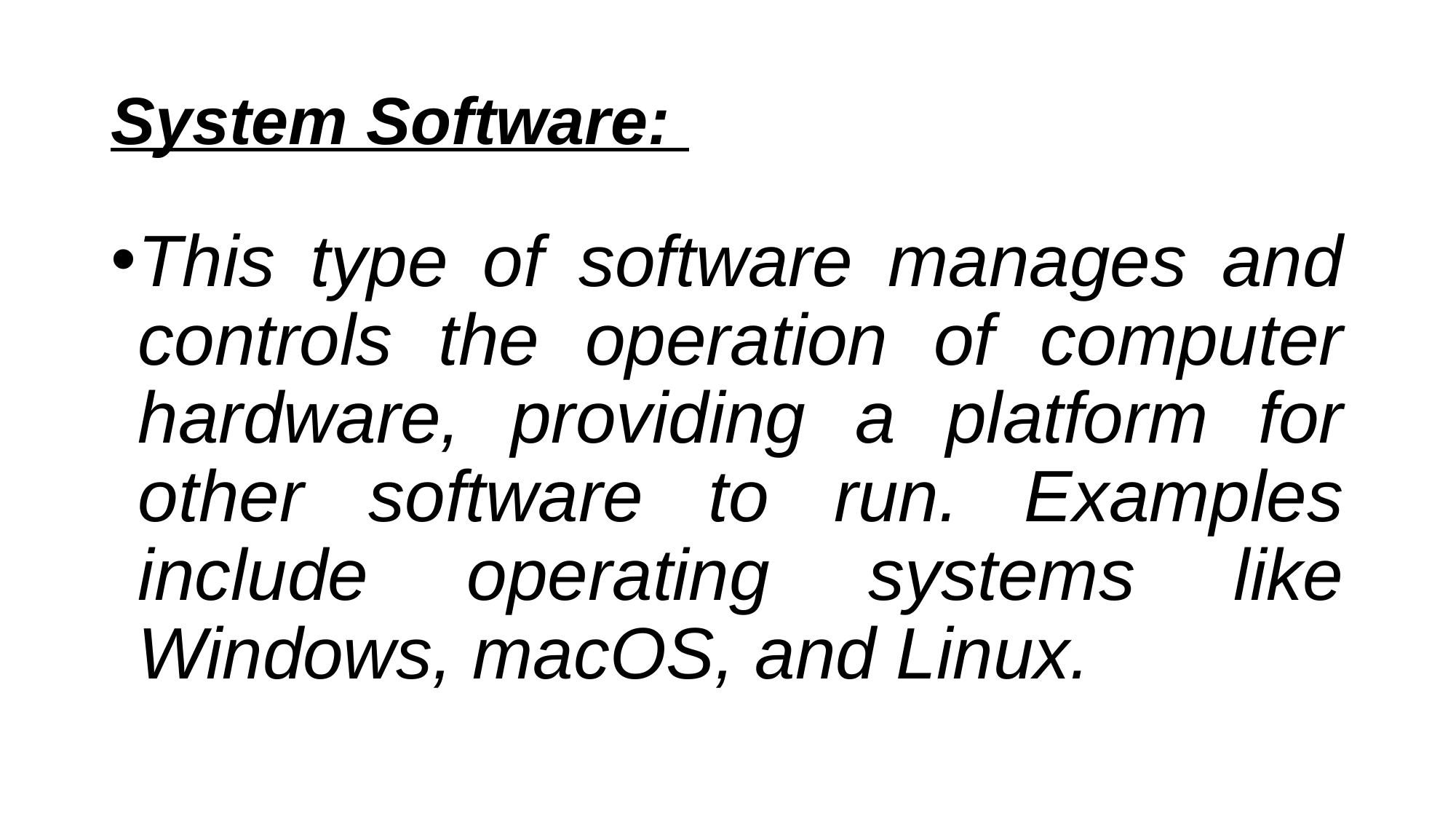

# System Software:
This type of software manages and controls the operation of computer hardware, providing a platform for other software to run. Examples include operating systems like Windows, macOS, and Linux.